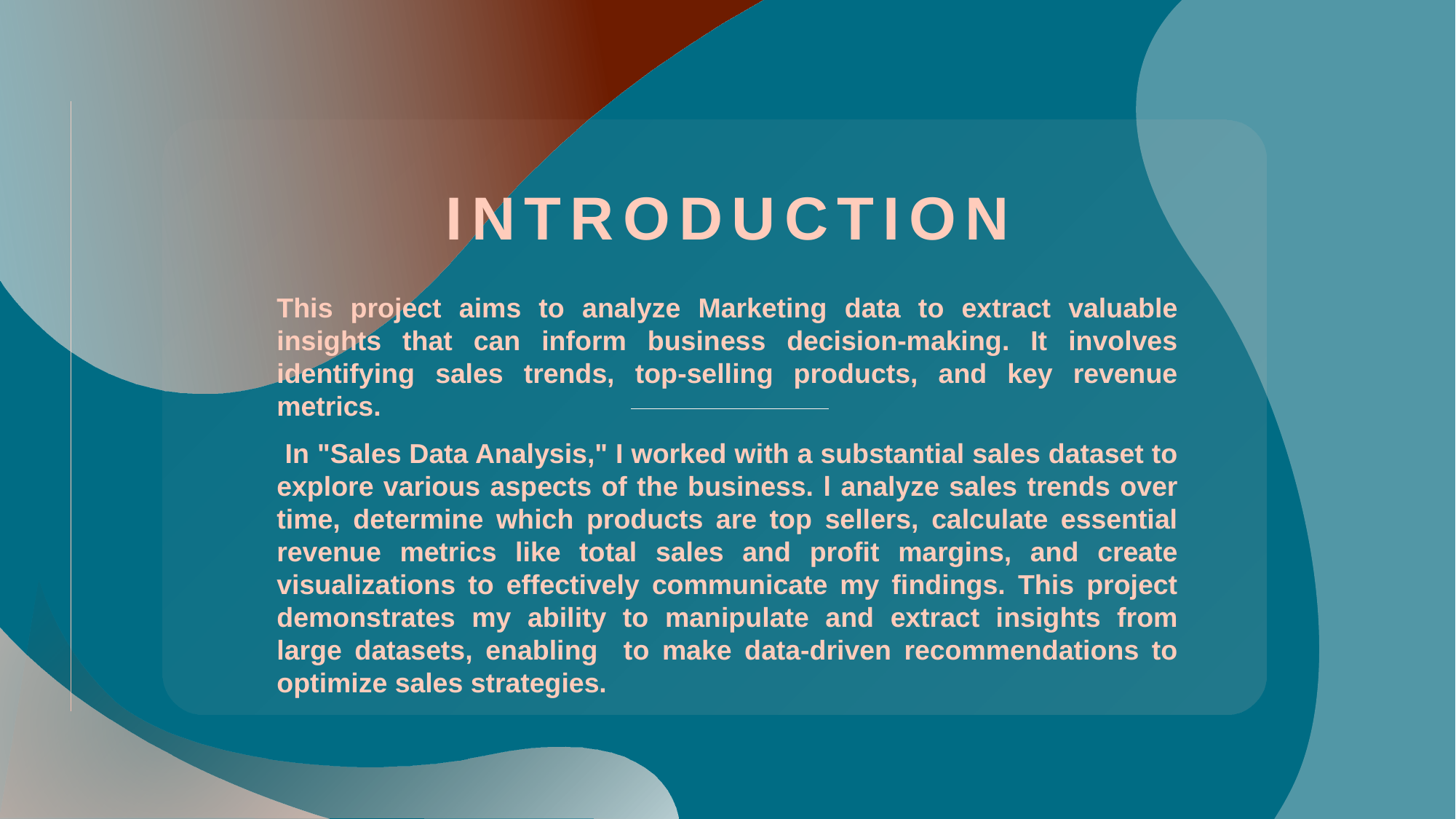

# INTRODUCTION
This project aims to analyze Marketing data to extract valuable insights that can inform business decision-making. It involves identifying sales trends, top-selling products, and key revenue metrics.
 In "Sales Data Analysis," I worked with a substantial sales dataset to explore various aspects of the business. l analyze sales trends over time, determine which products are top sellers, calculate essential revenue metrics like total sales and profit margins, and create visualizations to effectively communicate my findings. This project demonstrates my ability to manipulate and extract insights from large datasets, enabling  to make data-driven recommendations to optimize sales strategies.